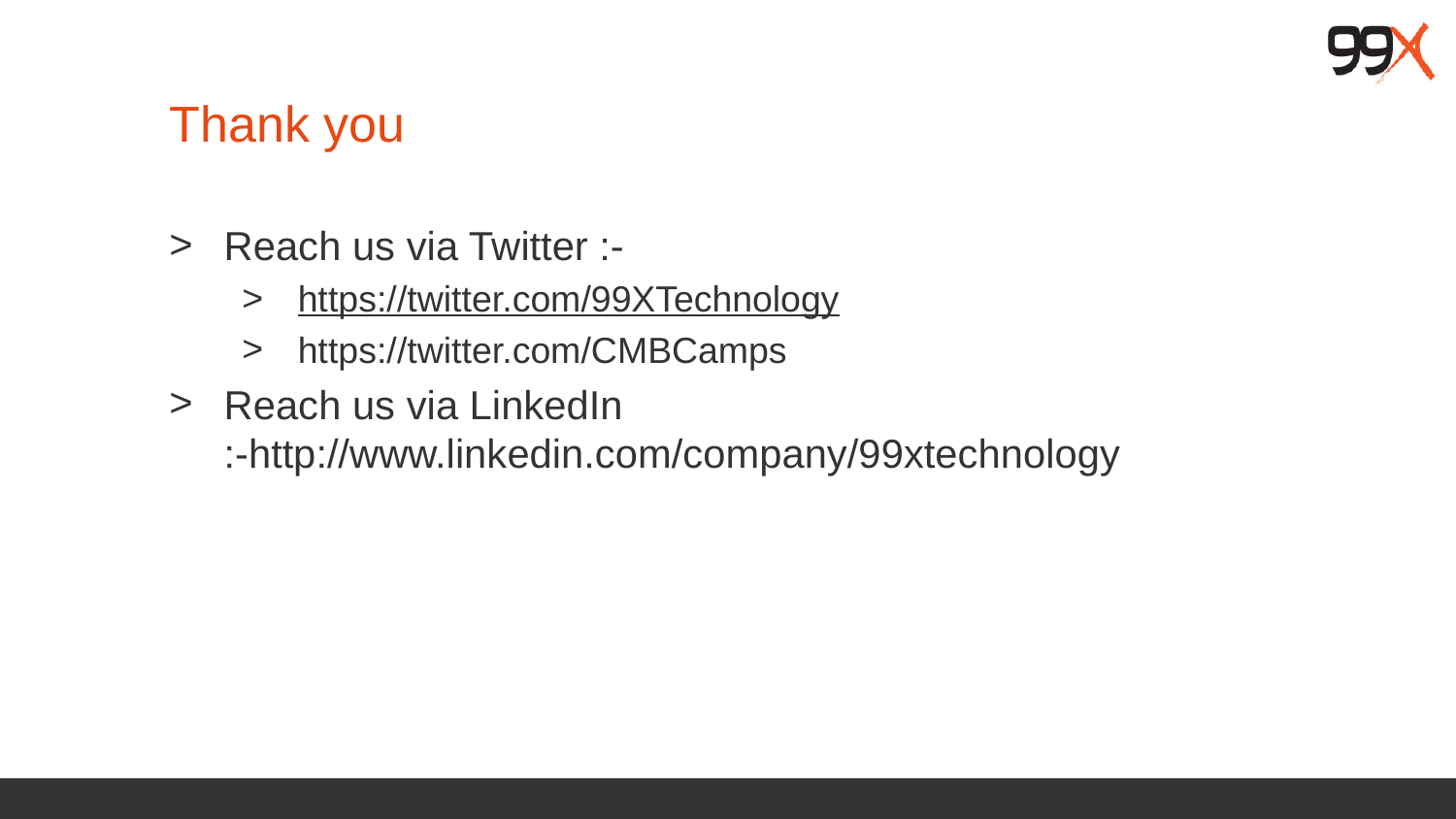

# Thank you
Reach us via Twitter :-
 https://twitter.com/99XTechnology
 https://twitter.com/CMBCamps
Reach us via LinkedIn :-http://www.linkedin.com/company/99xtechnology